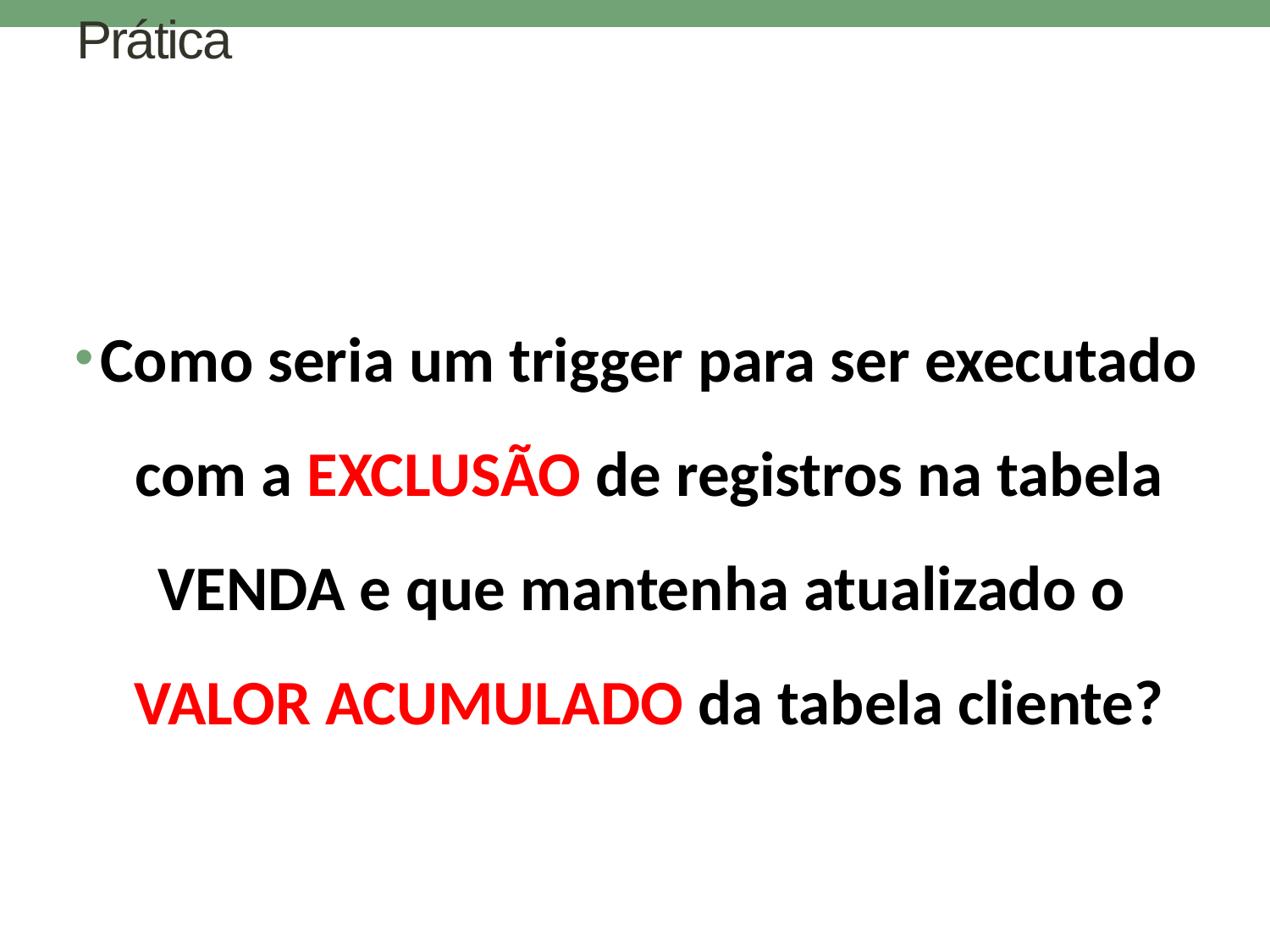

# Prática

Como seria um trigger para ser executado com a EXCLUSÃO de registros na tabela VENDA e que mantenha atualizado o
VALOR ACUMULADO da tabela cliente?